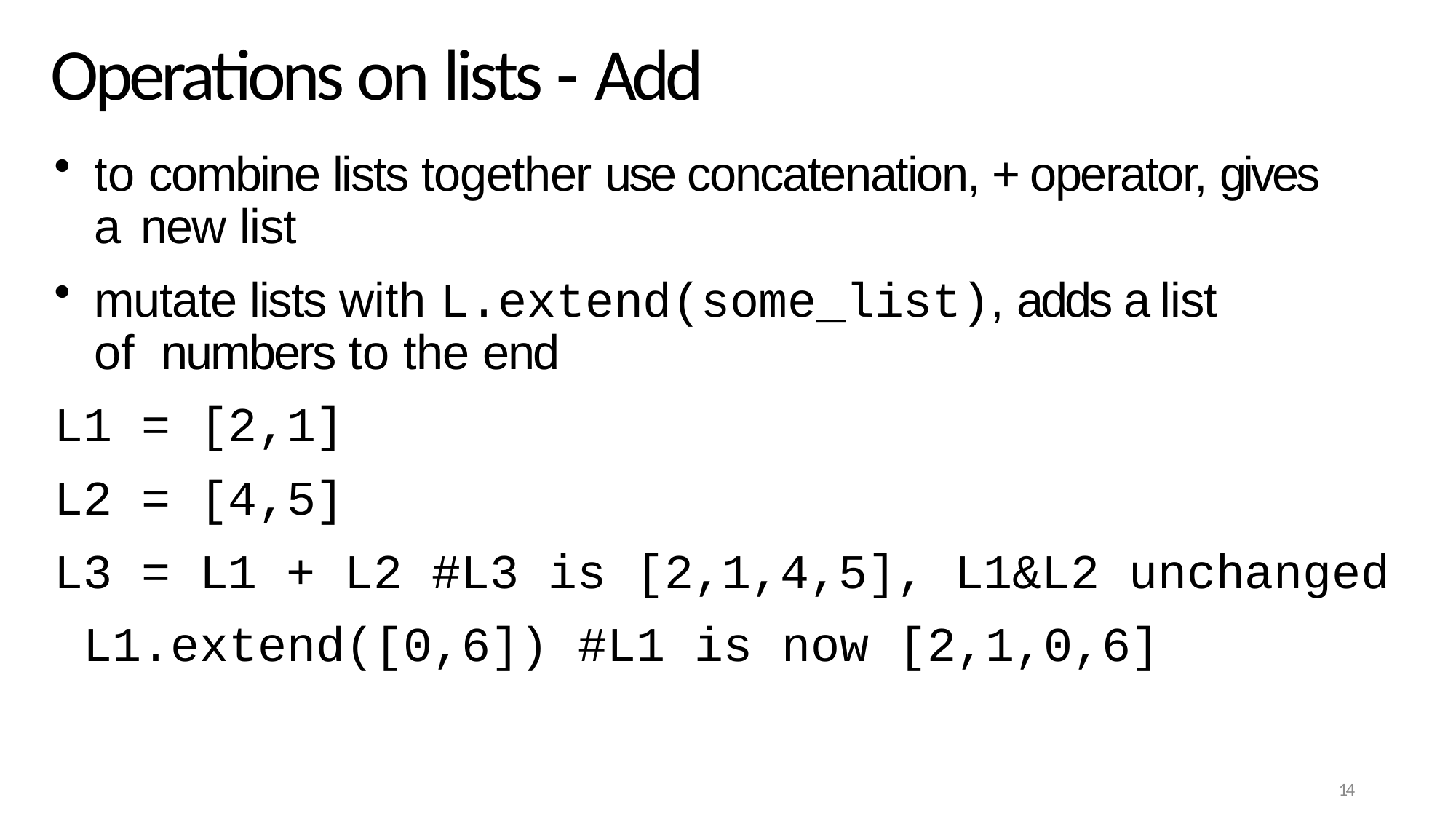

# Operations on lists - Add
to combine lists together use concatenation, + operator, gives a  new list
mutate lists with L.extend(some_list), adds a list of  numbers to the end
L1 = [2,1]
L2 = [4,5]
L3 = L1 + L2 #L3 is [2,1,4,5], L1&L2 unchanged  L1.extend([0,6]) #L1 is now [2,1,0,6]
14